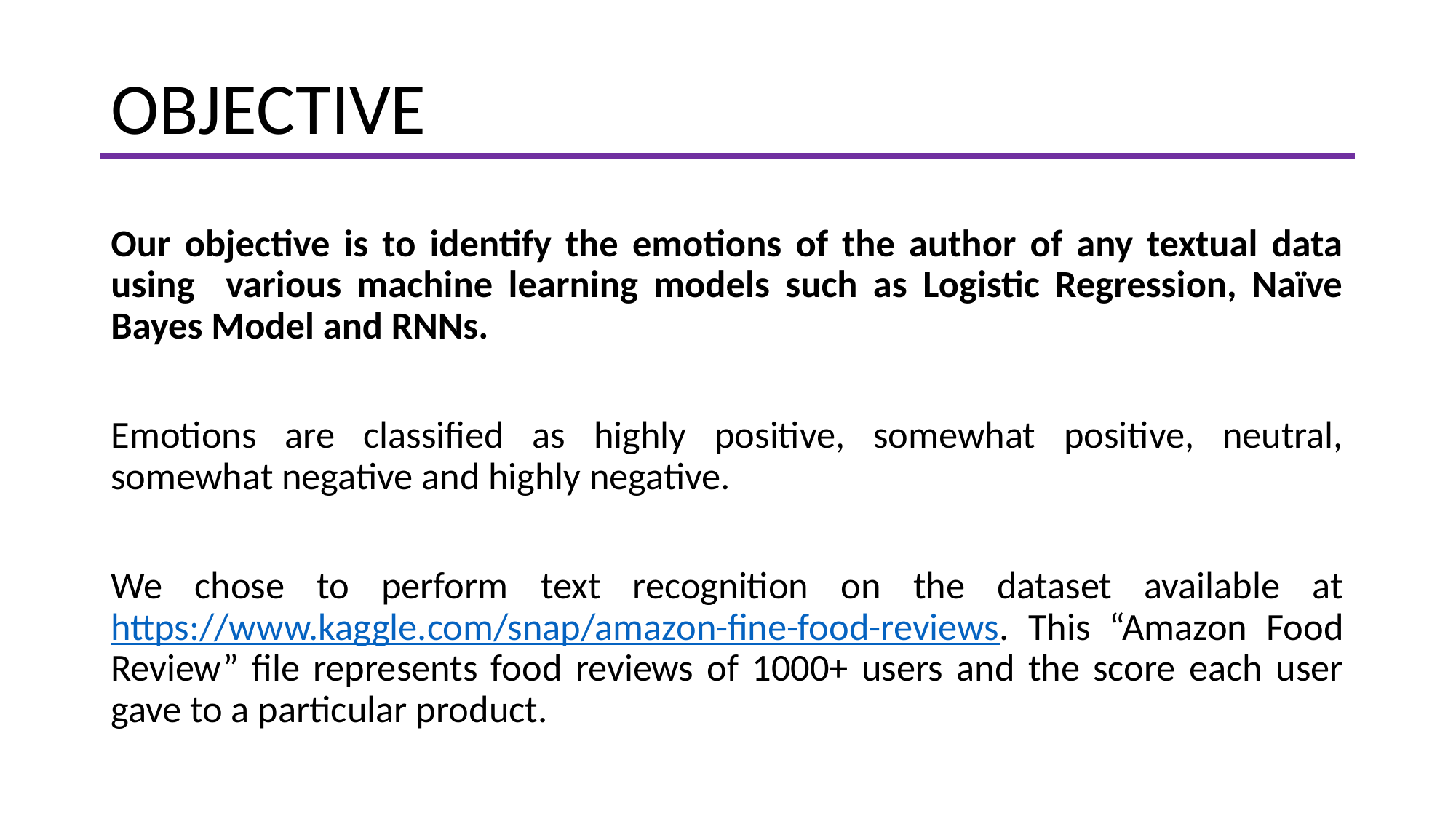

# OBJECTIVE
Our objective is to identify the emotions of the author of any textual data using  various machine learning models such as Logistic Regression, Naïve Bayes Model and RNNs.

Emotions are classified as highly positive, somewhat positive, neutral, somewhat negative and highly negative.

We chose to perform text recognition on the dataset available at https://www.kaggle.com/snap/amazon-fine-food-reviews. This “Amazon Food Review” file represents food reviews of 1000+ users and the score each user gave to a particular product.